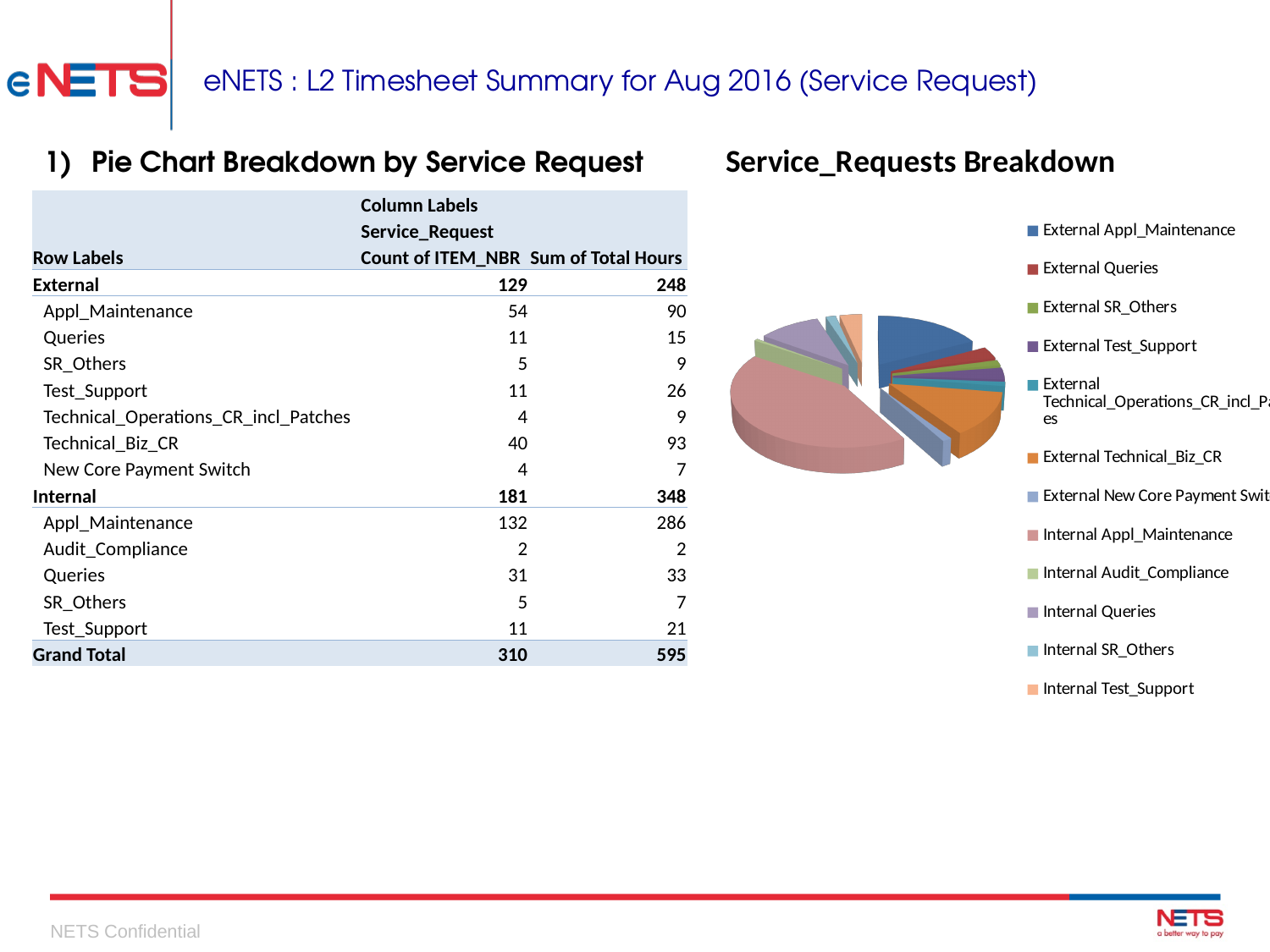

# eNETS : L2 Timesheet Summary for Aug 2016 (Service Request)

[unsupported chart]

Pie Chart Breakdown by Service Request

|  | Column Labels |  |
| --- | --- | --- |
|  | Service\_Request |  |
| Row Labels | Count of ITEM\_NBR | Sum of Total Hours |
| External | 129 | 248 |
| Appl\_Maintenance | 54 | 90 |
| Queries | 11 | 15 |
| SR\_Others | 5 | 9 |
| Test\_Support | 11 | 26 |
| Technical\_Operations\_CR\_incl\_Patches | 4 | 9 |
| Technical\_Biz\_CR | 40 | 93 |
| New Core Payment Switch | 4 | 7 |
| Internal | 181 | 348 |
| Appl\_Maintenance | 132 | 286 |
| Audit\_Compliance | 2 | 2 |
| Queries | 31 | 33 |
| SR\_Others | 5 | 7 |
| Test\_Support | 11 | 21 |
| Grand Total | 310 | 595 |